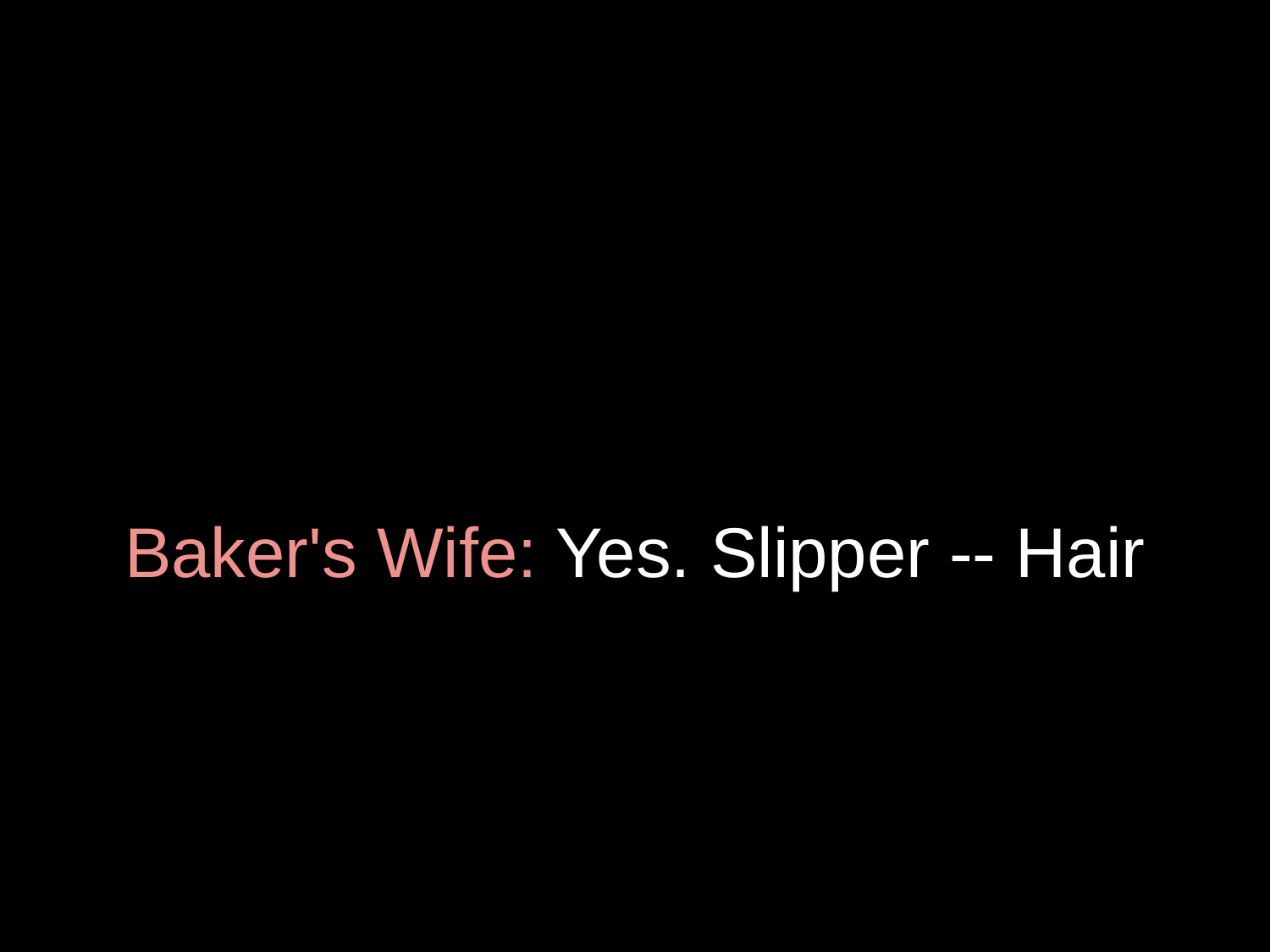

# Baker's Wife: Yes. Slipper -- Hair